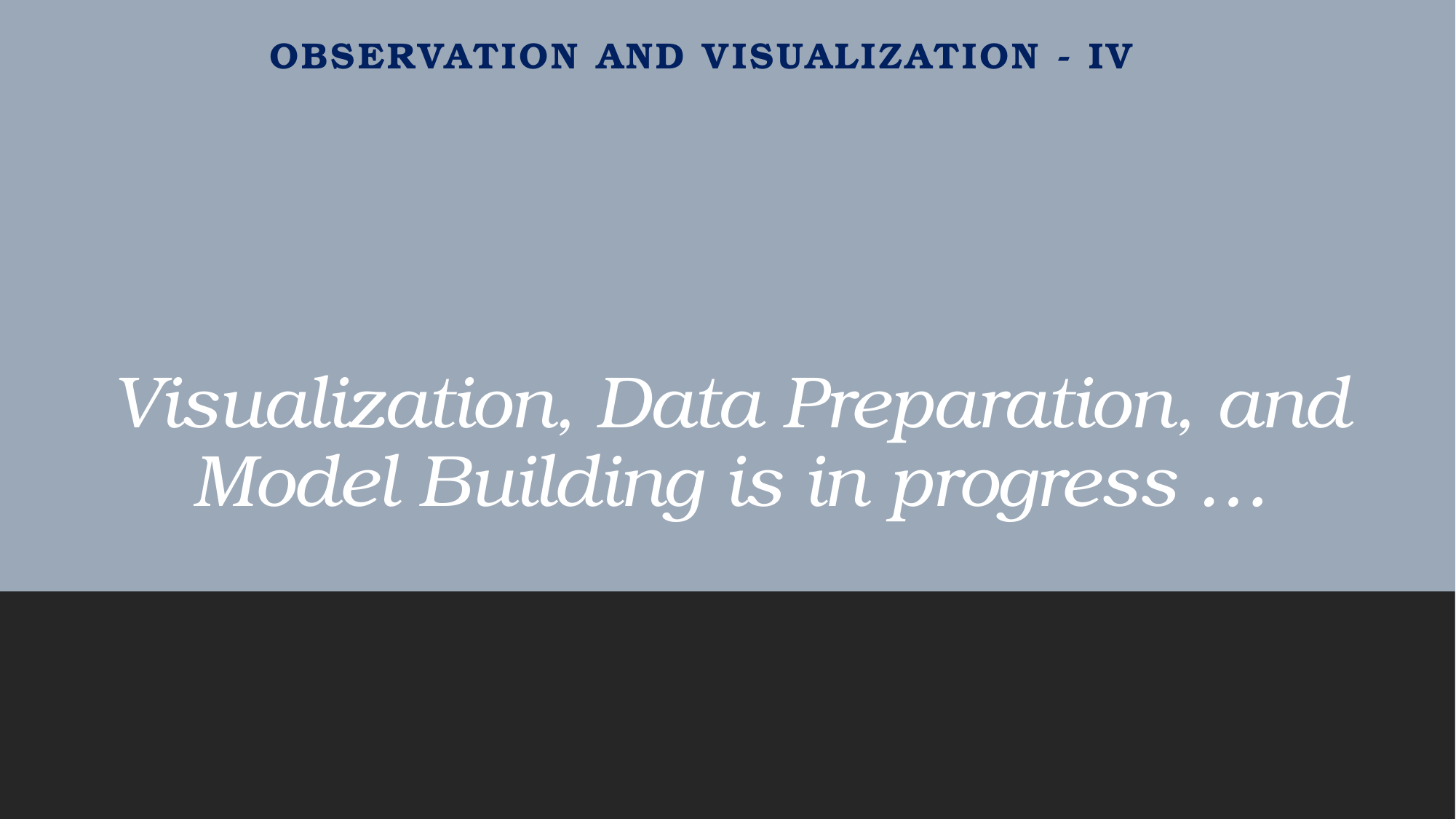

Observation and Visualization - IV
# Visualization, Data Preparation, and Model Building is in progress …